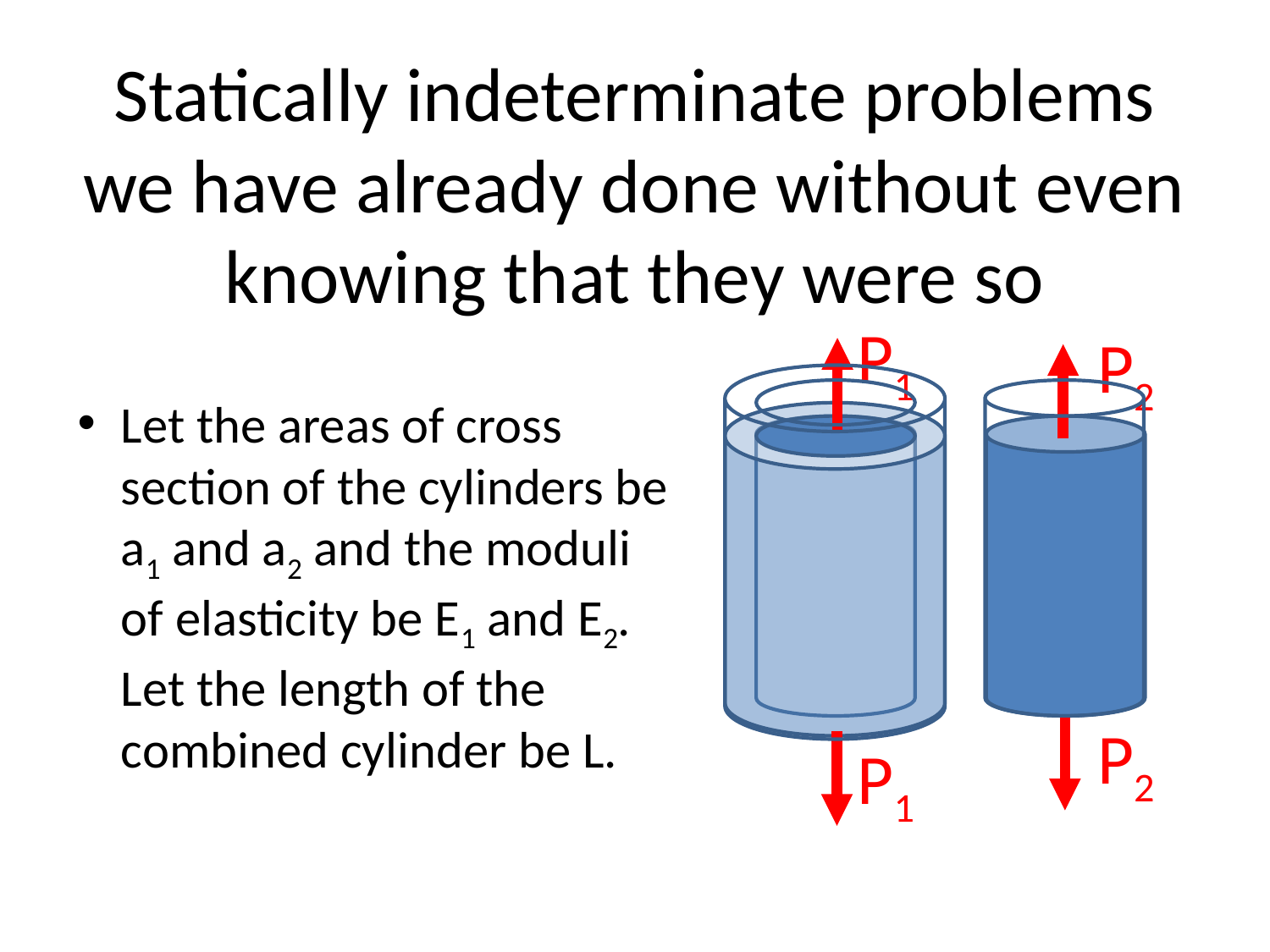

# Statically indeterminate problems we have already done without even knowing that they were so
P1
P2

Let the areas of cross section of the cylinders be a1 and a2 and the moduli of elasticity be E1 and E2. Let the length of the combined cylinder be L.

P2
P1